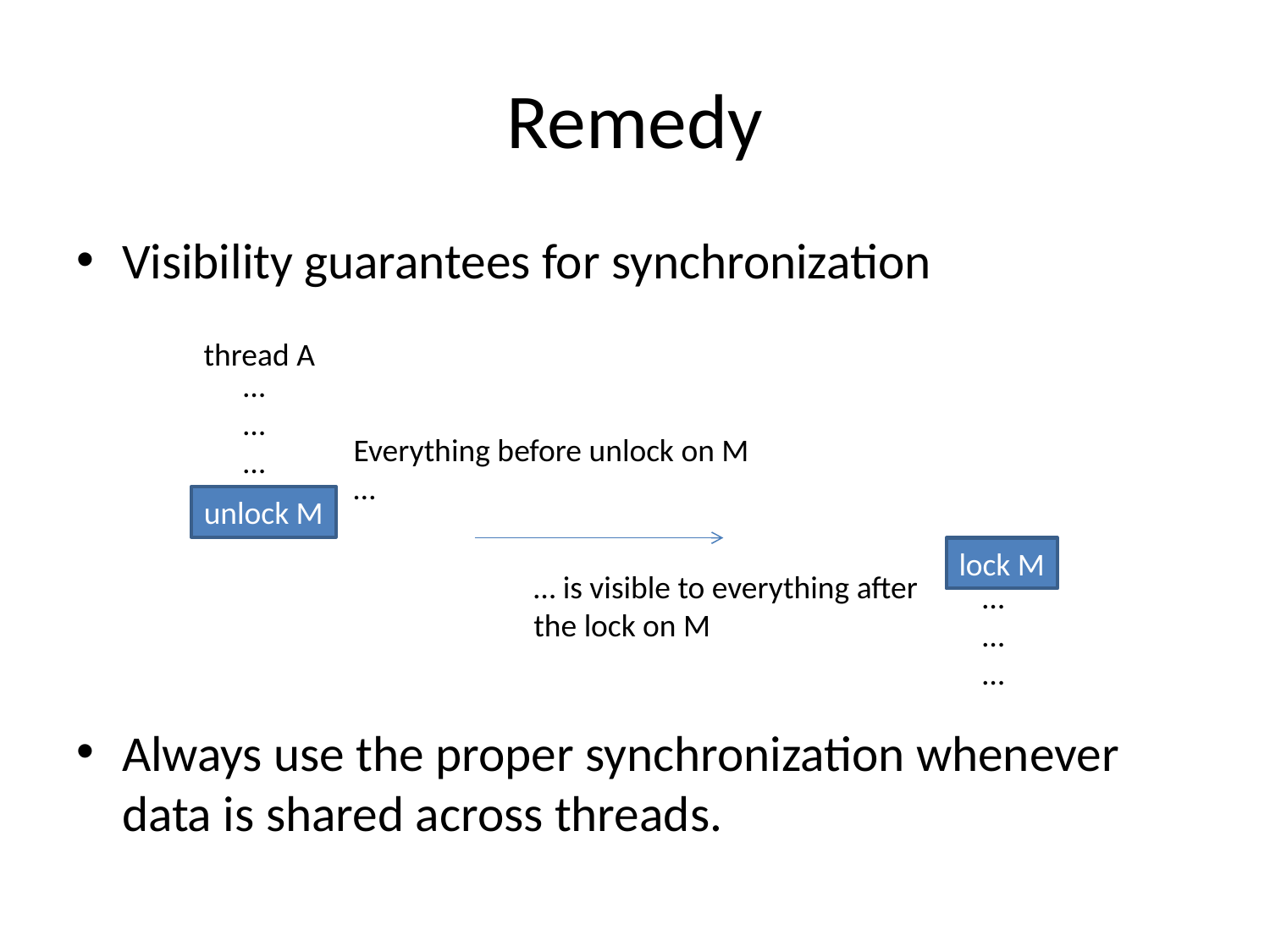

# Remedy
Visibility guarantees for synchronization

Always use the proper synchronization whenever data is shared across threads.
thread A
…
…
…
Everything before unlock on M
…
unlock M
lock M
… is visible to everything after
the lock on M
…
…
…